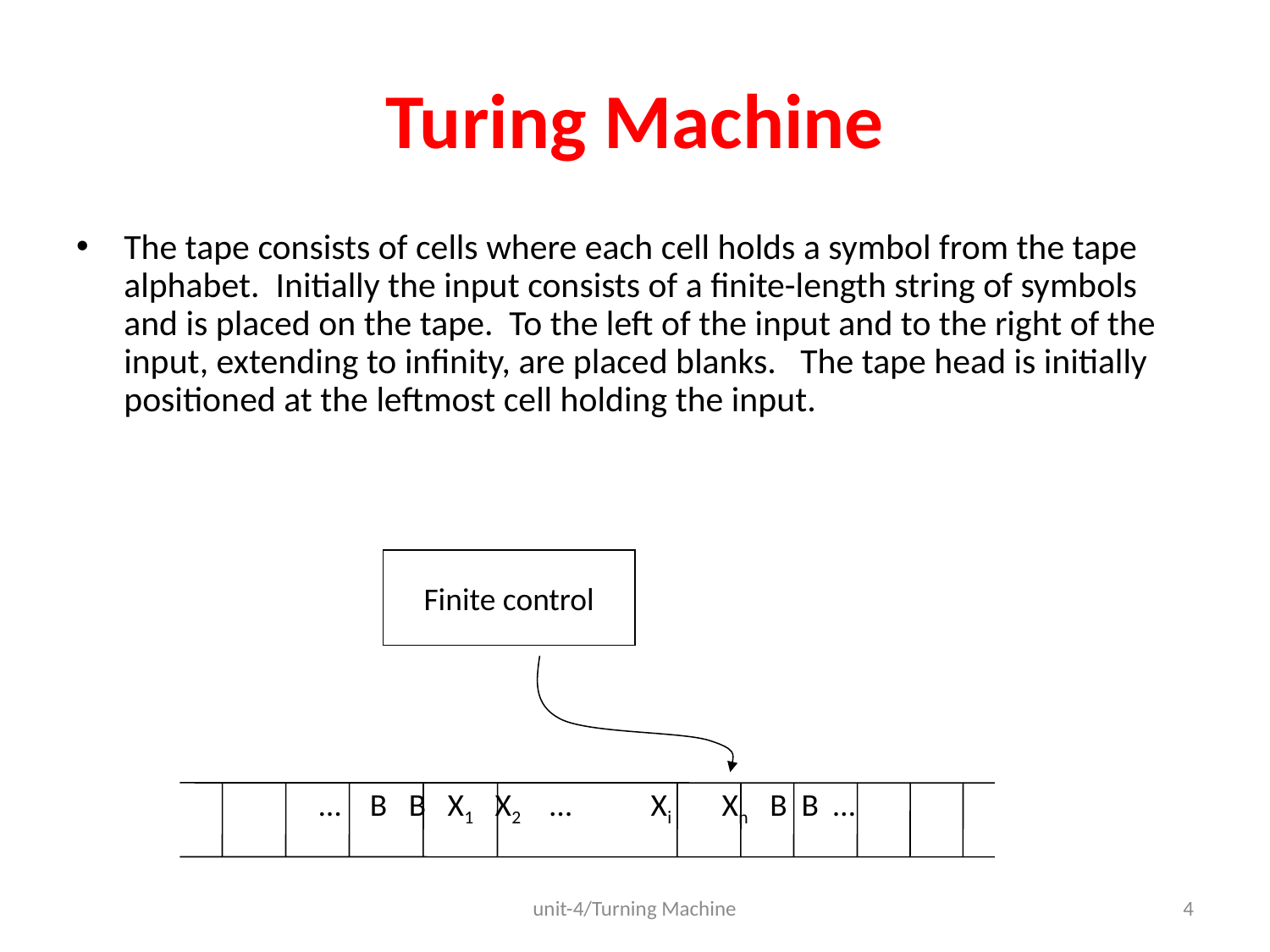

# Turing Machine
The tape consists of cells where each cell holds a symbol from the tape alphabet.  Initially the input consists of a finite-length string of symbols and is placed on the tape.  To the left of the input and to the right of the input, extending to infinity, are placed blanks.   The tape head is initially positioned at the leftmost cell holding the input.
Finite control

…    B   B   X1   X2    …           Xi       Xn   B  B  …

unit-4/Turning Machine
4